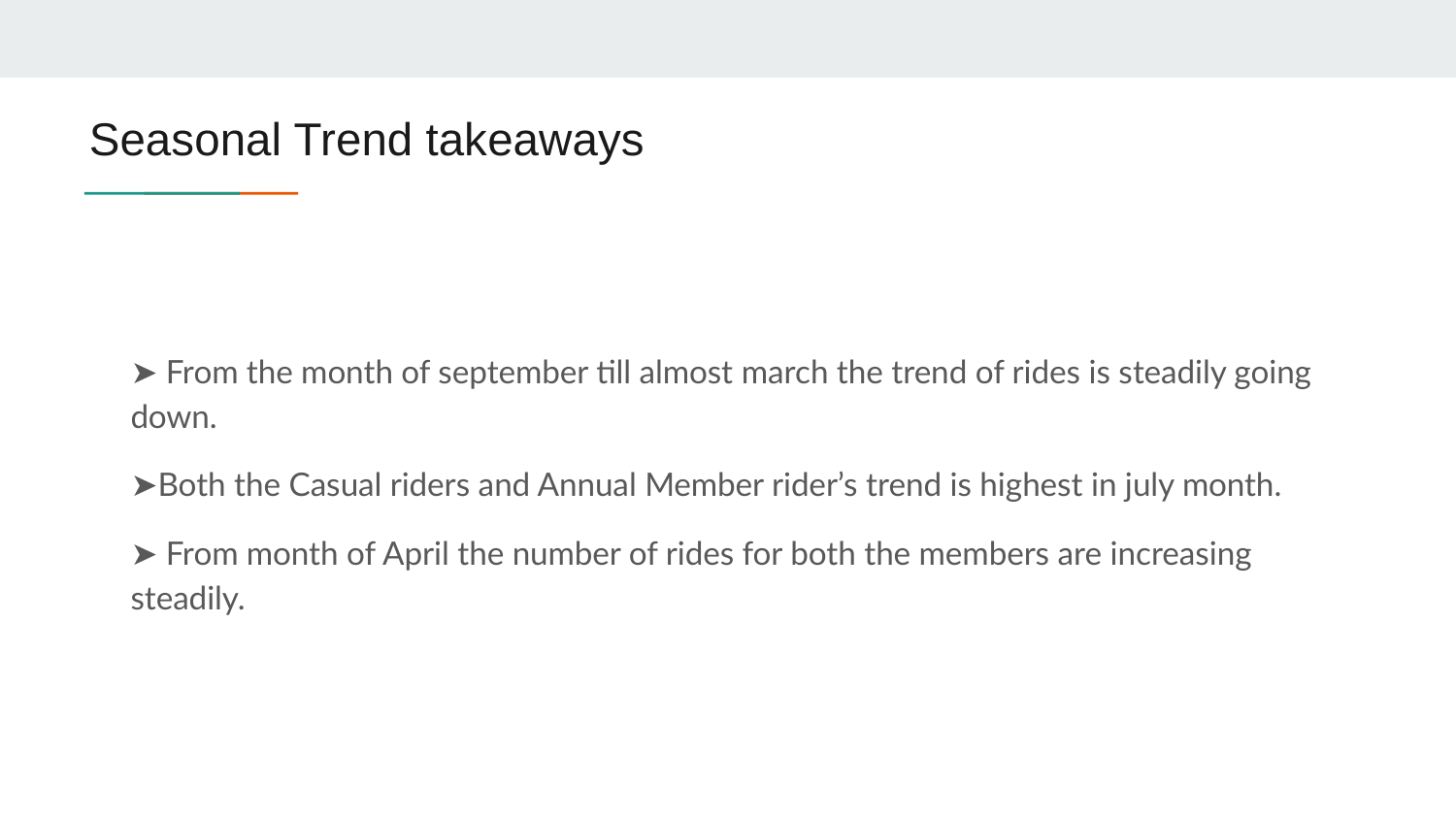

# Seasonal Trend takeaways

➤ From the month of september till almost march the trend of rides is steadily going down.
➤Both the Casual riders and Annual Member rider’s trend is highest in july month.
➤ From month of April the number of rides for both the members are increasing steadily.